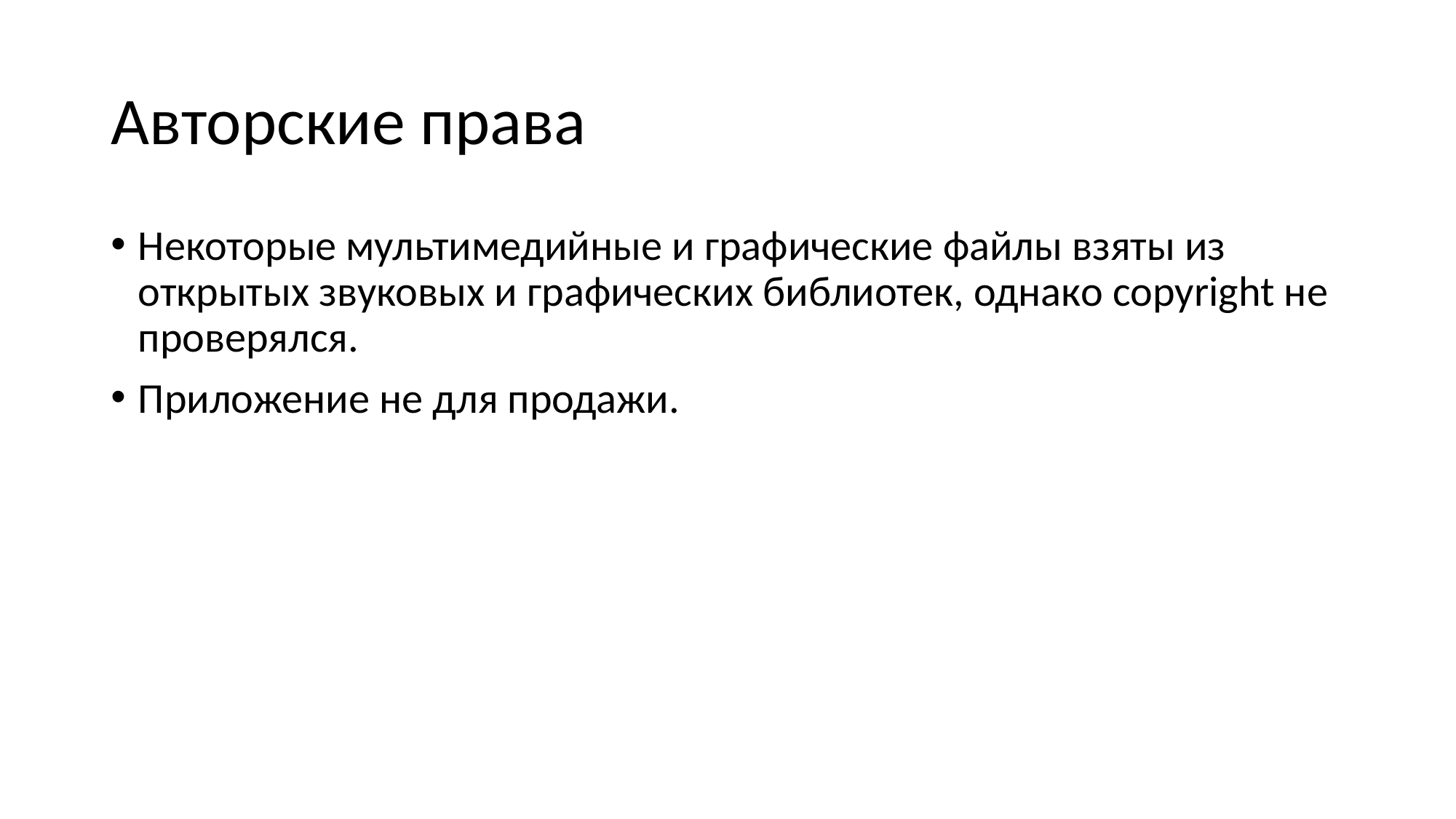

# Авторские права
Некоторые мультимедийные и графические файлы взяты из открытых звуковых и графических библиотек, однако copyright не проверялся.
Приложение не для продажи.